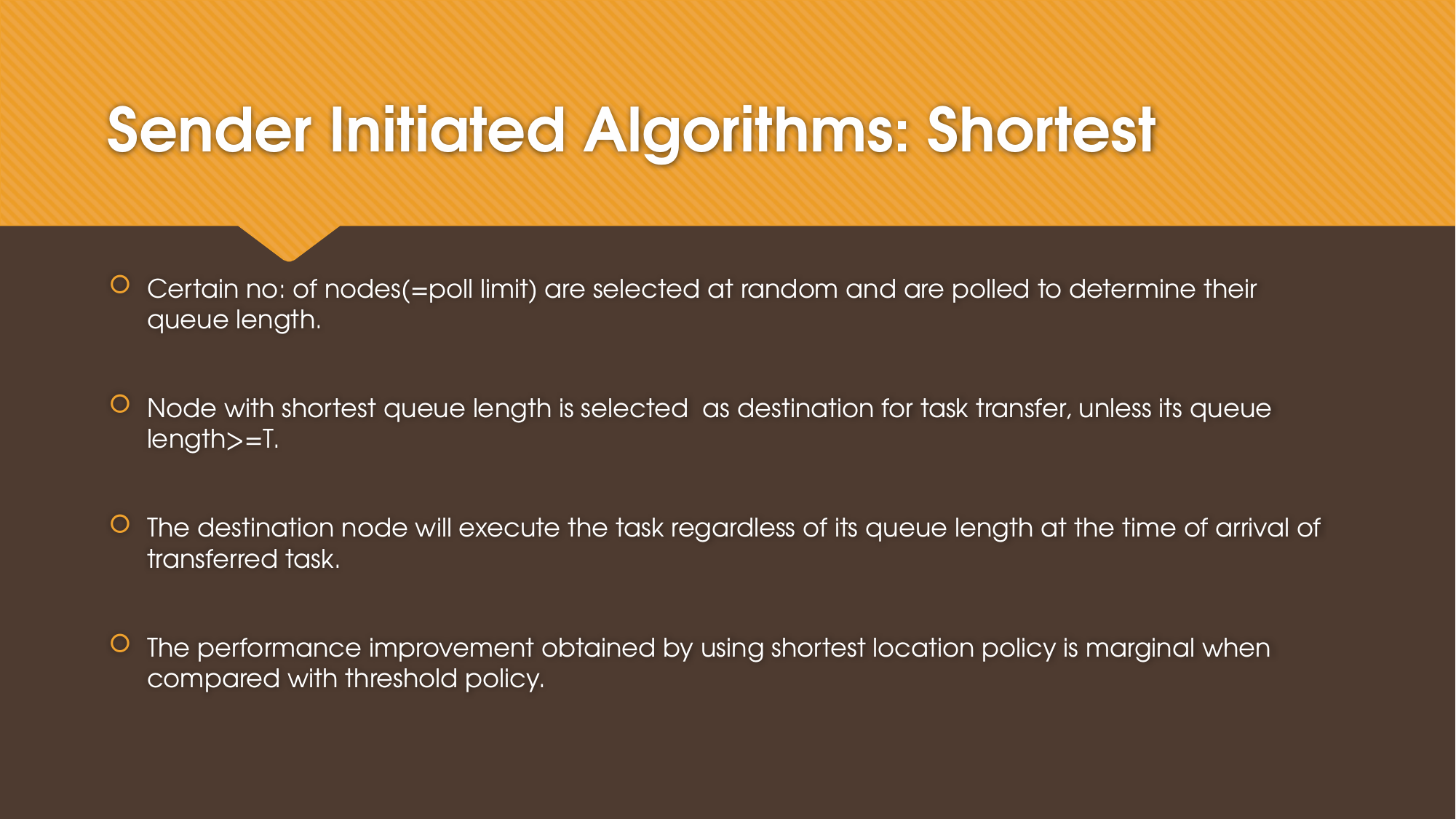

# Sender Initiated Algorithms: Shortest
Certain no: of nodes(=poll limit) are selected at random and are polled to determine their queue length.

Node with shortest queue length is selected  as destination for task transfer, unless its queue length>=T.

The destination node will execute the task regardless of its queue length at the time of arrival of transferred task.

The performance improvement obtained by using shortest location policy is marginal when compared with threshold policy.